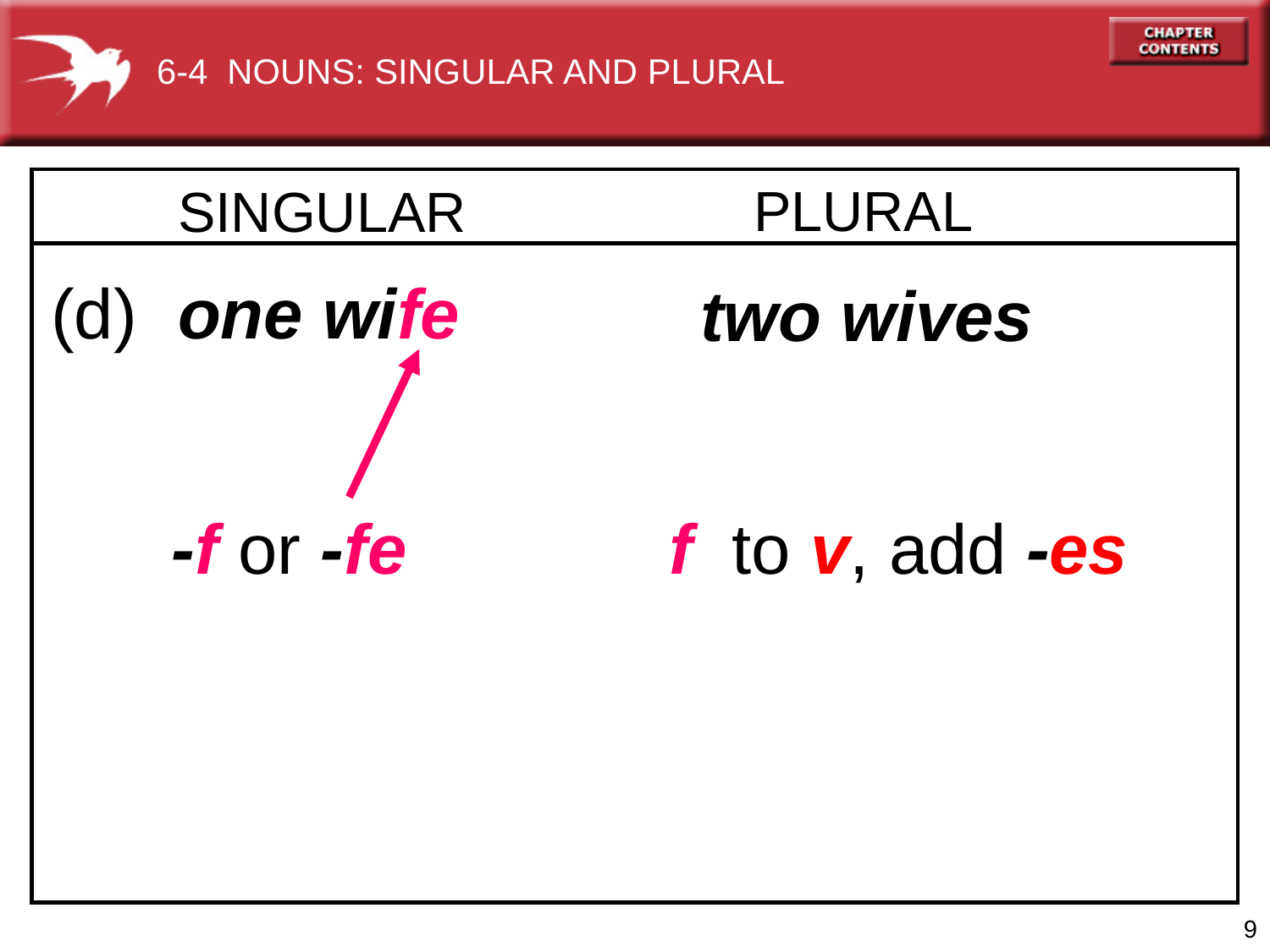

6-4  NOUNS: SINGULAR AND PLURAL

PLURAL
SINGULAR

(d) 	one wife

 	two wives

-f or -fe
f  to v, add -es

9